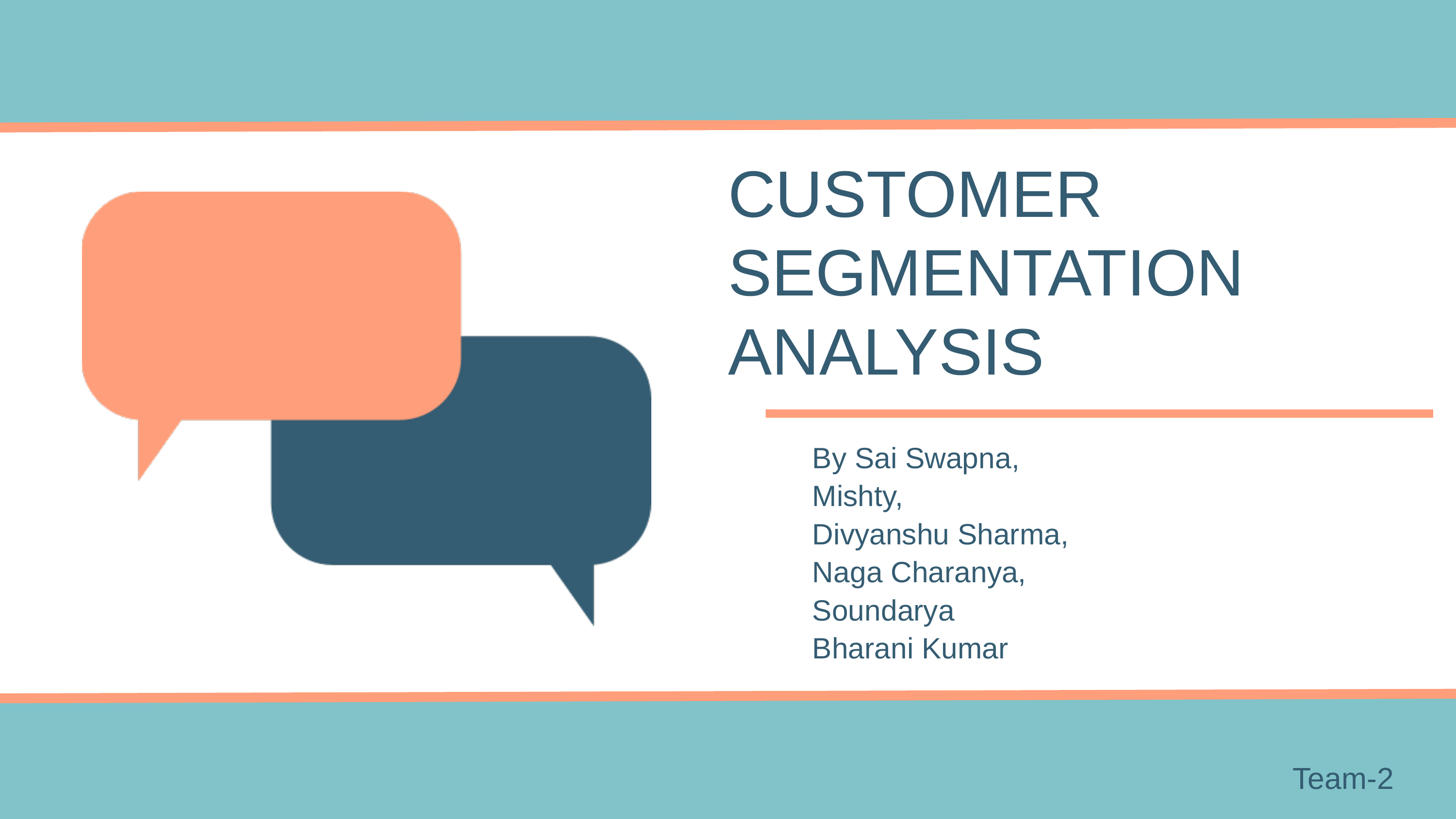

CUSTOMER
SEGMENTATION
ANALYSIS

By Sai Swapna,
Mishty,
Divyanshu Sharma,
Naga Charanya,
Soundarya
Bharani Kumar

Team-2